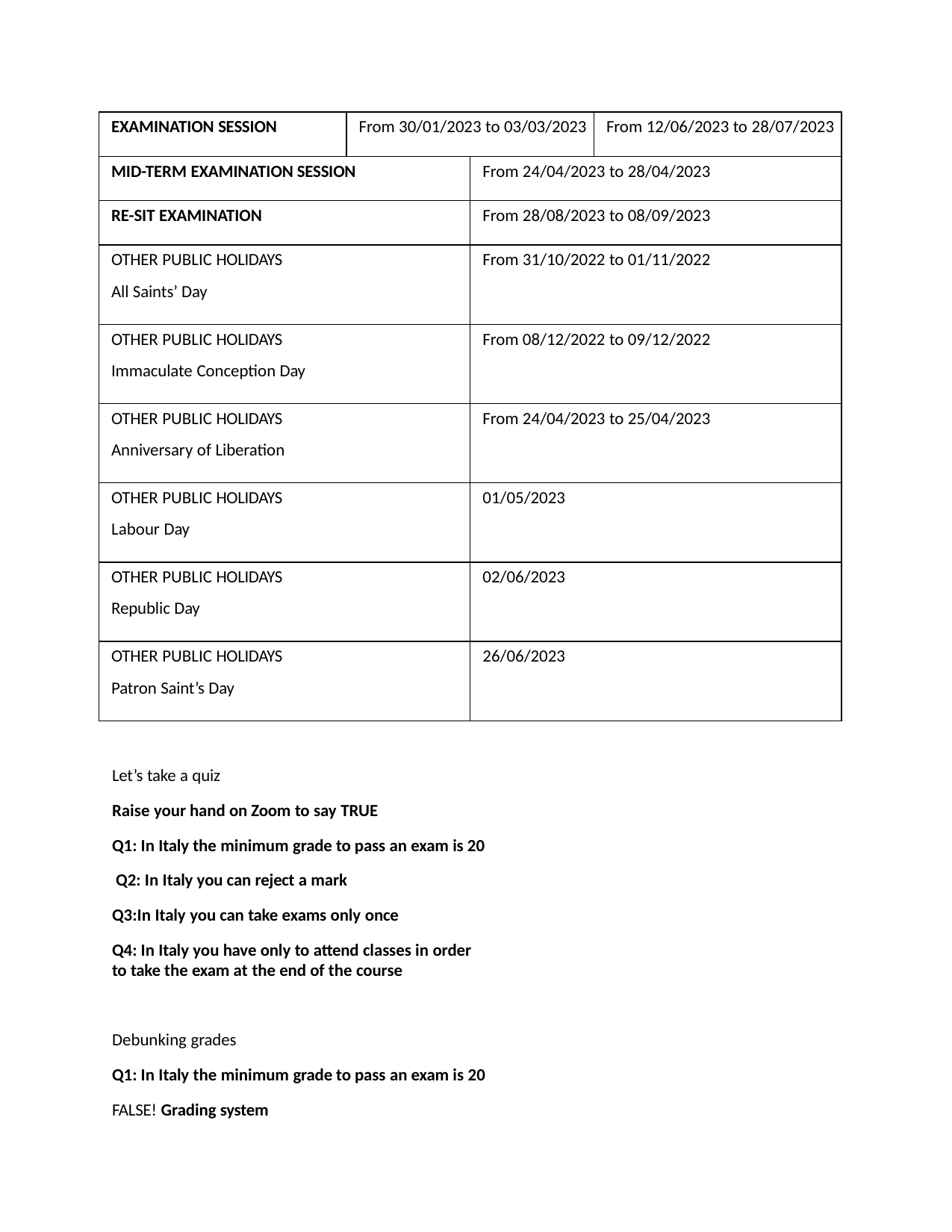

| EXAMINATION SESSION | From 30/01/2023 to 03/03/2023 |  | From 12/06/2023 to 28/07/2023 |
| --- | --- | --- | --- |
| MID-TERM EXAMINATION SESSION |  | From 24/04/2023 to 28/04/2023 |  |
| RE-SIT EXAMINATION |  | From 28/08/2023 to 08/09/2023 |  |
| OTHER PUBLIC HOLIDAYS All Saints’ Day |  | From 31/10/2022 to 01/11/2022 |  |
| OTHER PUBLIC HOLIDAYS Immaculate Conception Day |  | From 08/12/2022 to 09/12/2022 |  |
| OTHER PUBLIC HOLIDAYS Anniversary of Liberation |  | From 24/04/2023 to 25/04/2023 |  |
| OTHER PUBLIC HOLIDAYS Labour Day |  | 01/05/2023 |  |
| OTHER PUBLIC HOLIDAYS Republic Day |  | 02/06/2023 |  |
| OTHER PUBLIC HOLIDAYS Patron Saint’s Day |  | 26/06/2023 |  |
Let’s take a quiz
Raise your hand on Zoom to say TRUE
Q1: In Italy the minimum grade to pass an exam is 20  Q2: In Italy you can reject a mark
Q3:In Italy you can take exams only once
Q4: In Italy you have only to attend classes in order to take the exam at the end of the course

Debunking grades
Q1: In Italy the minimum grade to pass an exam is 20
FALSE! Grading system